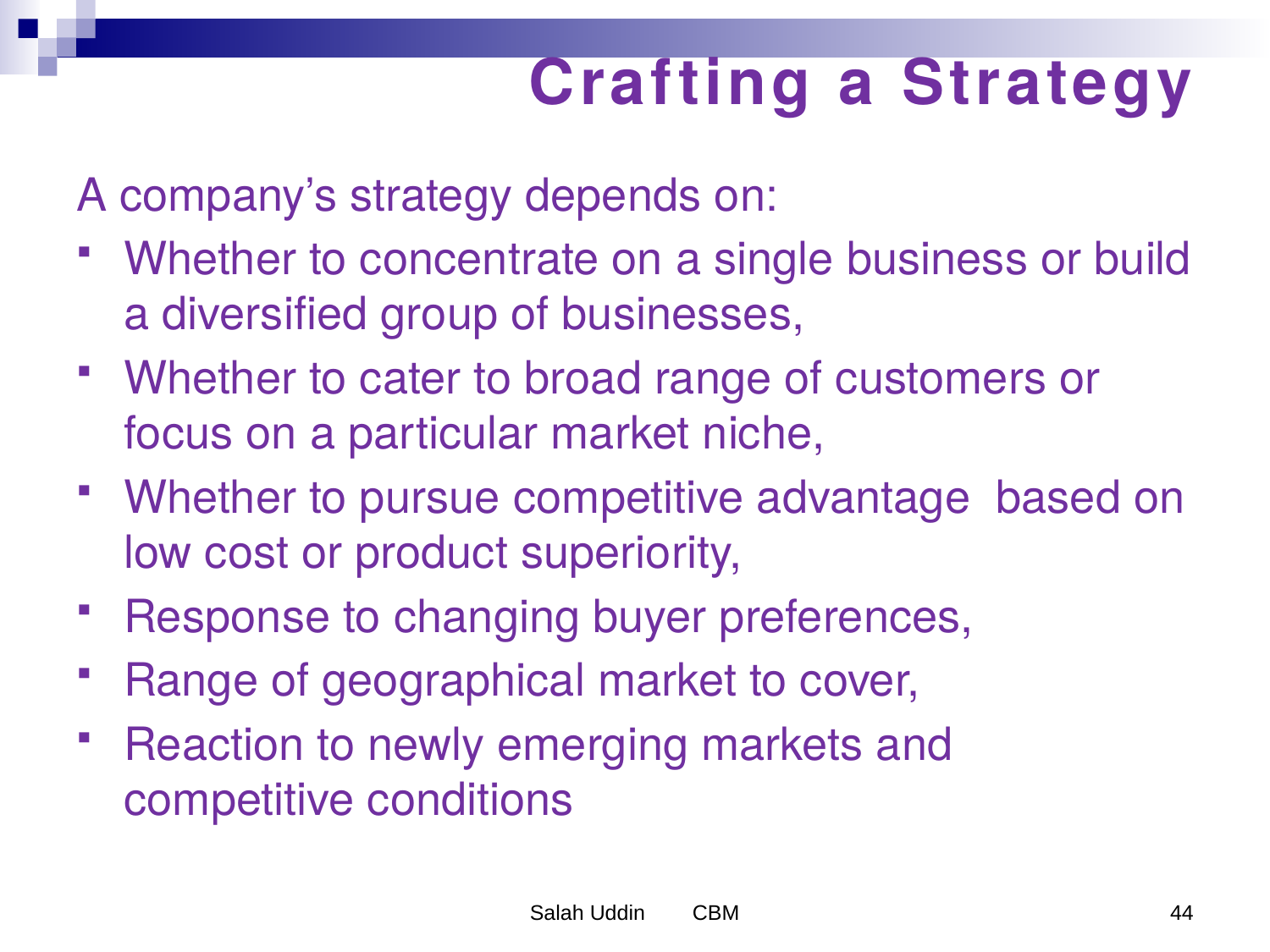

# Crafting a Strategy
A company’s strategy depends on:
Whether to concentrate on a single business or build a diversified group of businesses,
Whether to cater to broad range of customers or focus on a particular market niche,
Whether to pursue competitive advantage  based on low cost or product superiority,
Response to changing buyer preferences,
Range of geographical market to cover,
Reaction to newly emerging markets and competitive conditions
Salah Uddin        CBM
44